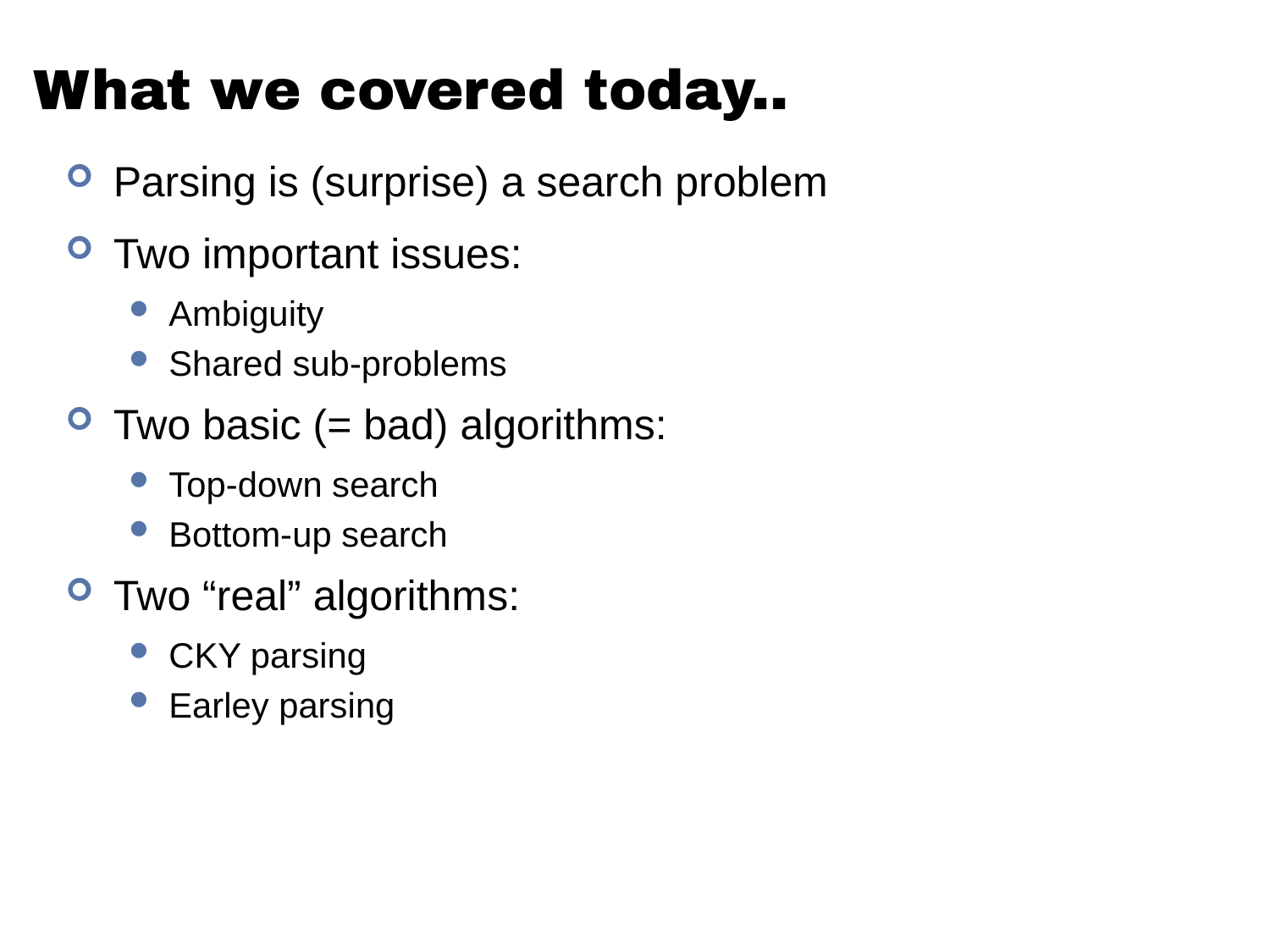

# What we covered today..
Parsing is (surprise) a search problem
Two important issues:
Ambiguity
Shared sub-problems
Two basic (= bad) algorithms:
Top-down search
Bottom-up search
Two “real” algorithms:
CKY parsing
Earley parsing